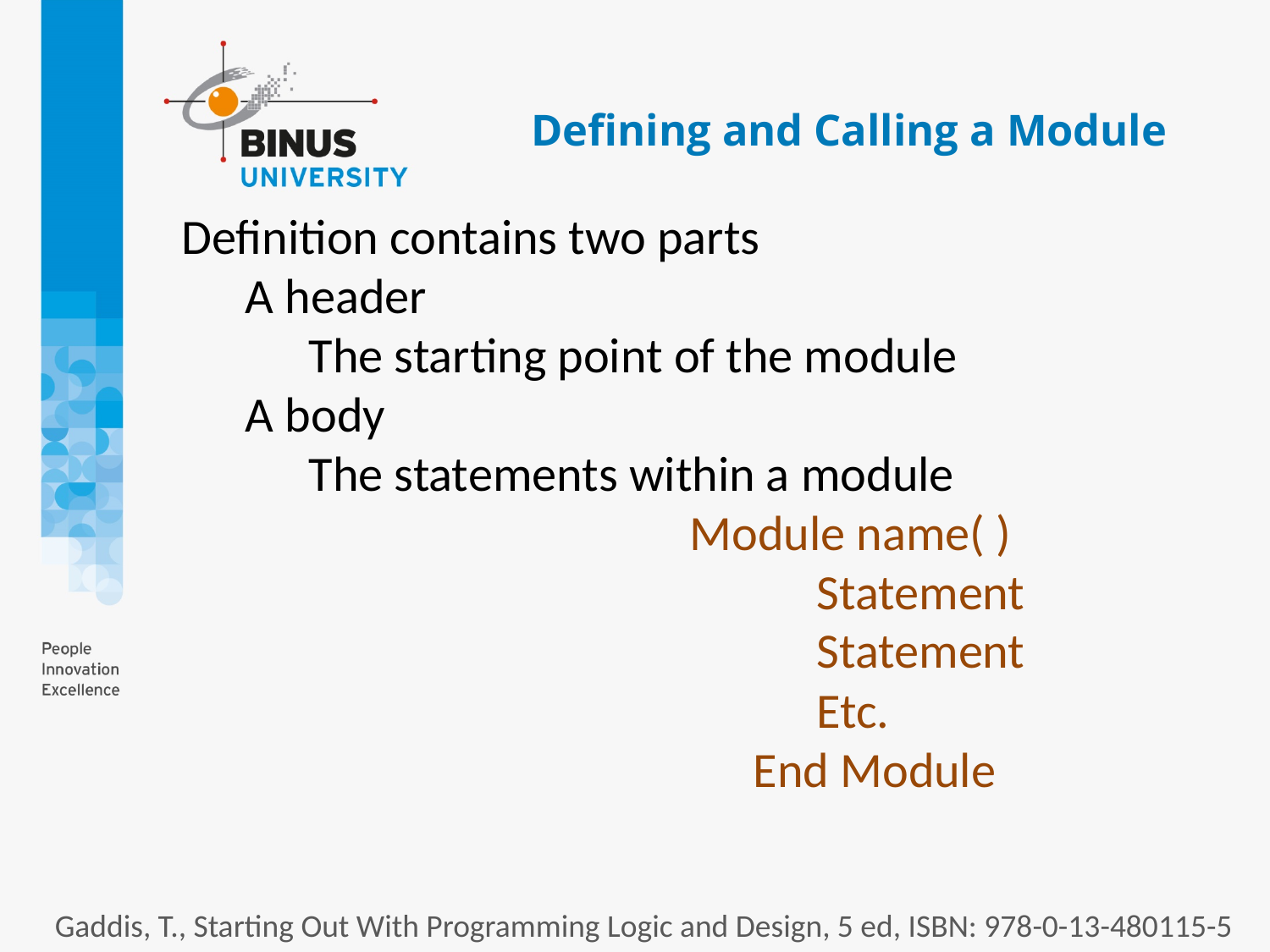

# Defining and Calling a Module
Definition contains two parts
A header
The starting point of the module
A body
The statements within a module
		Module name( )
			Statement
			Statement
			Etc.
			End Module
Gaddis, T., Starting Out With Programming Logic and Design, 5 ed, ISBN: 978-0-13-480115-5